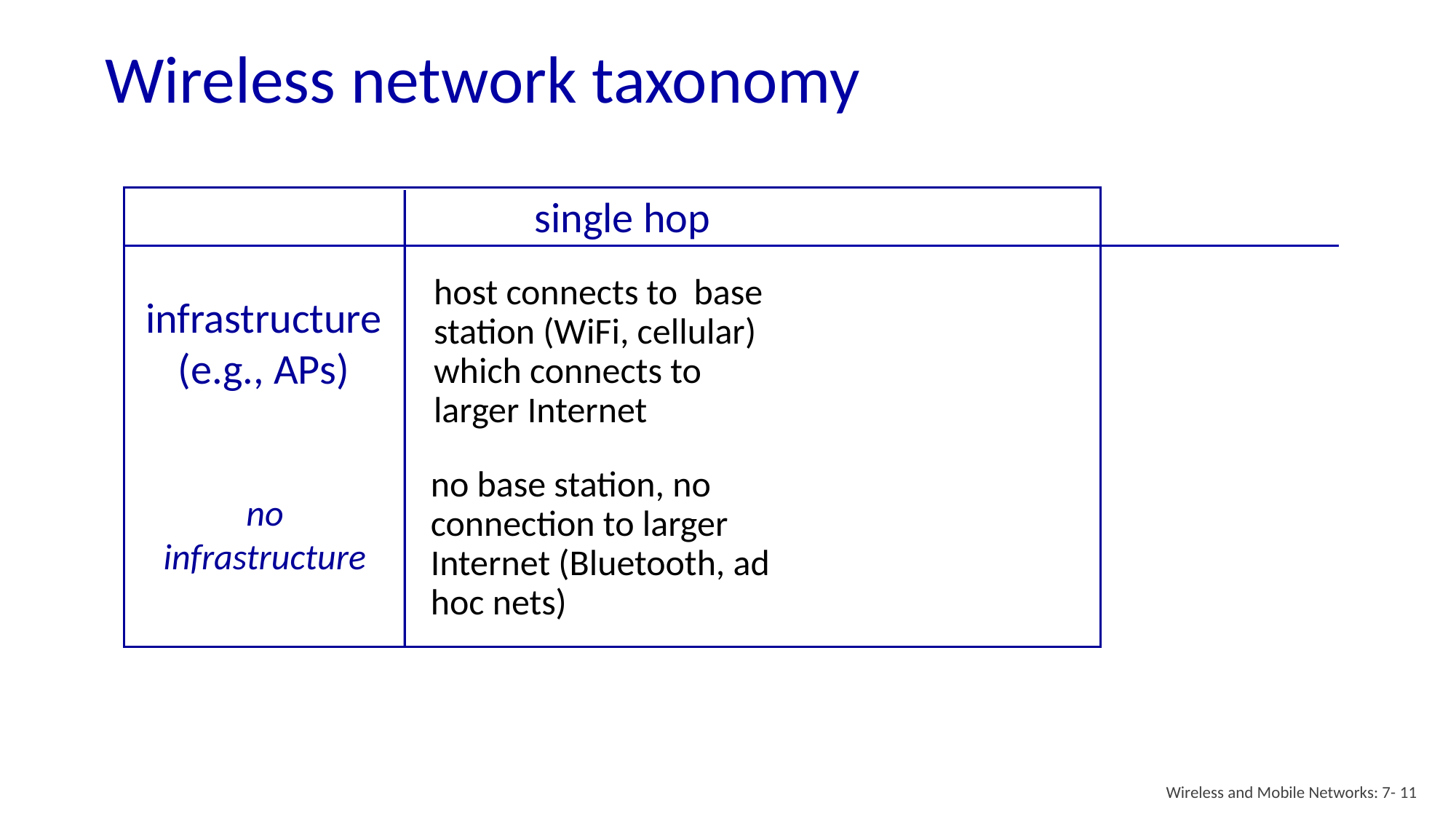

# Wireless network taxonomy
single hop

host connects to  base station (WiFi, cellular) which connects to  larger Internet
infrastructure
(e.g., APs)
no base station, no connection to larger  Internet (Bluetooth, ad hoc nets)
no
infrastructure
Wireless and Mobile Networks: 7- 11